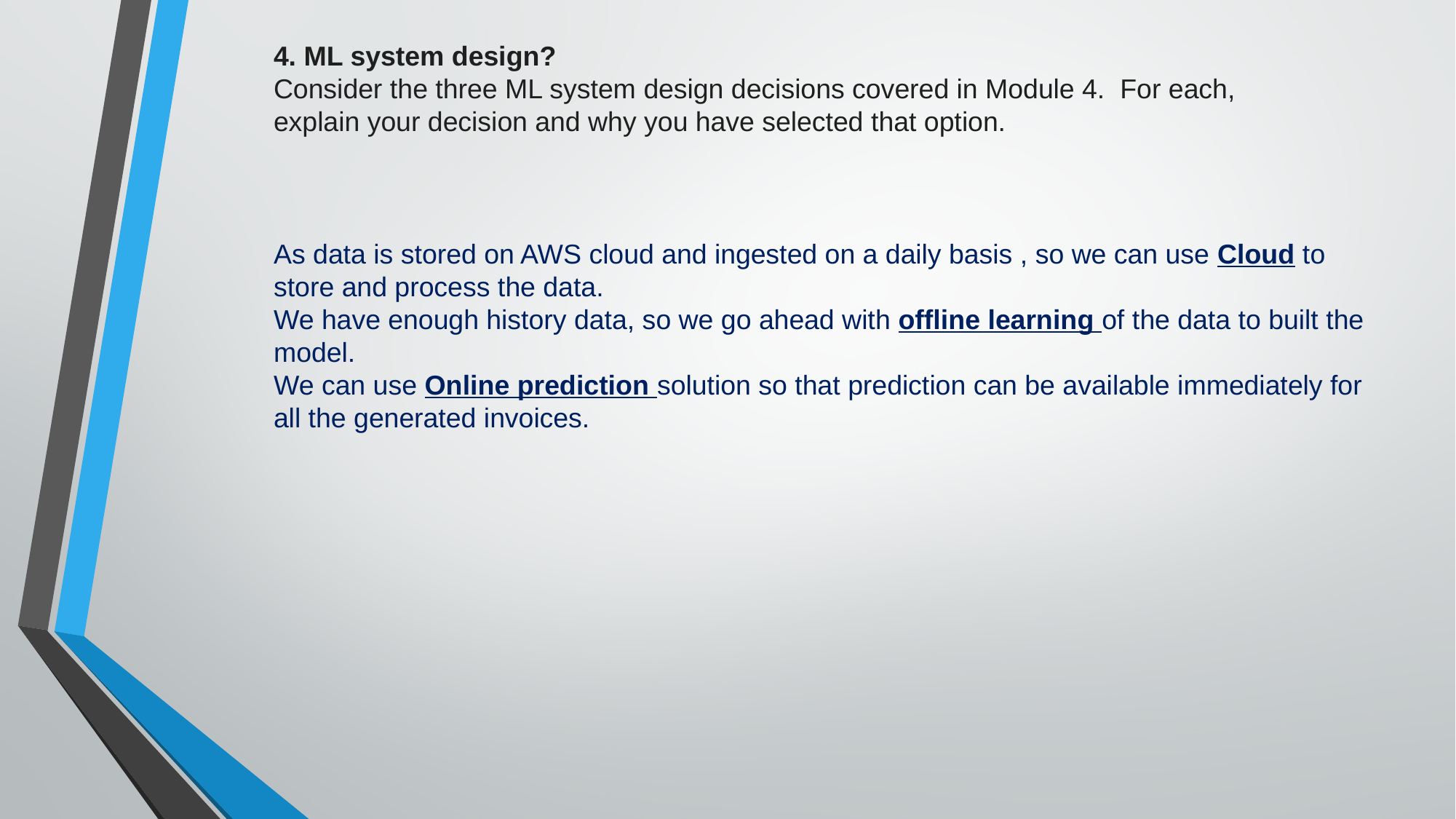

4. ML system design?
Consider the three ML system design decisions covered in Module 4.  For each, explain your decision and why you have selected that option.

As data is stored on AWS cloud and ingested on a daily basis , so we can use Cloud to store and process the data.
We have enough history data, so we go ahead with offline learning of the data to built the model.
We can use Online prediction solution so that prediction can be available immediately for all the generated invoices.